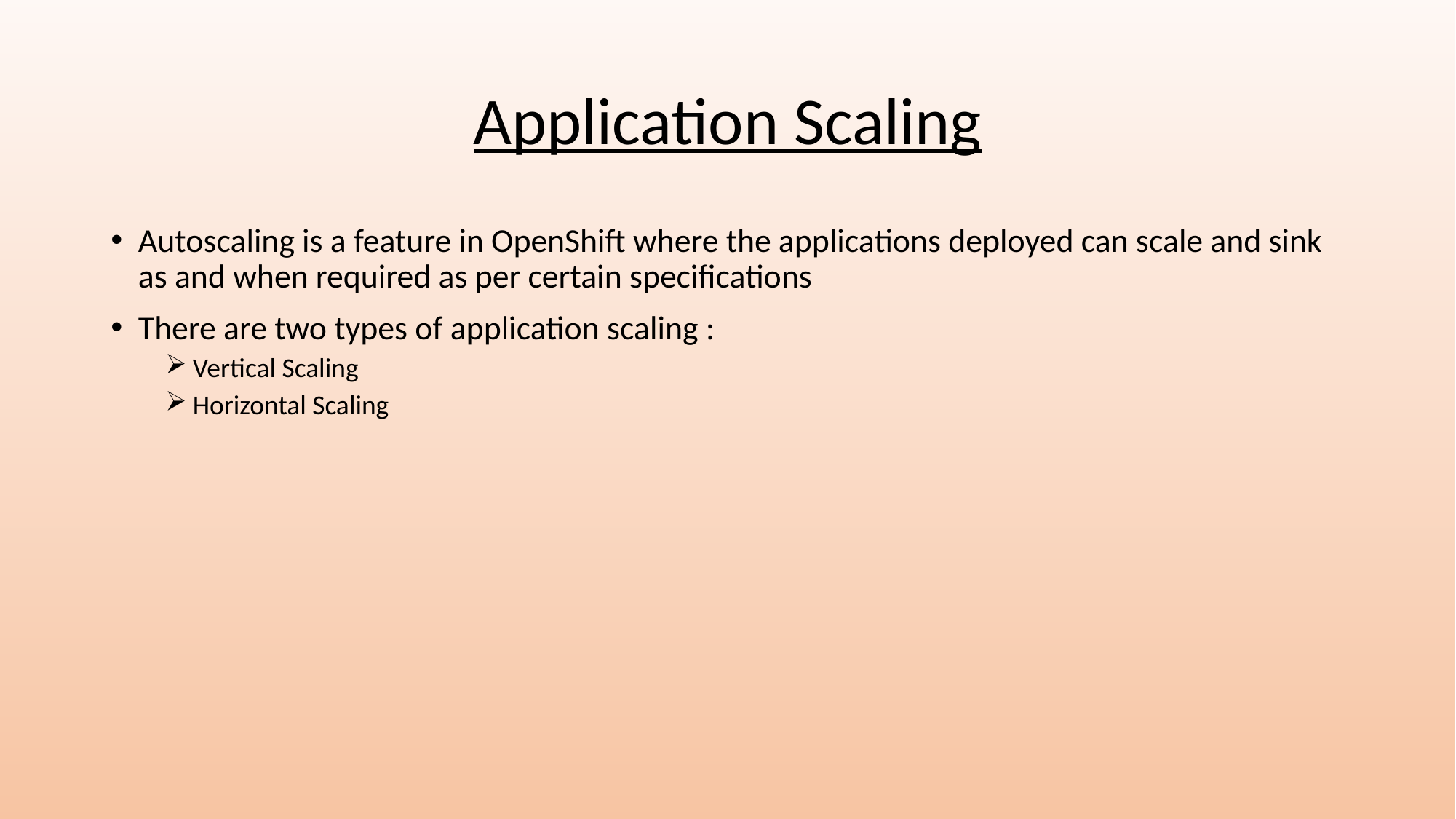

# Application Scaling
Autoscaling is a feature in OpenShift where the applications deployed can scale and sink as and when required as per certain specifications
There are two types of application scaling :
Vertical Scaling
Horizontal Scaling